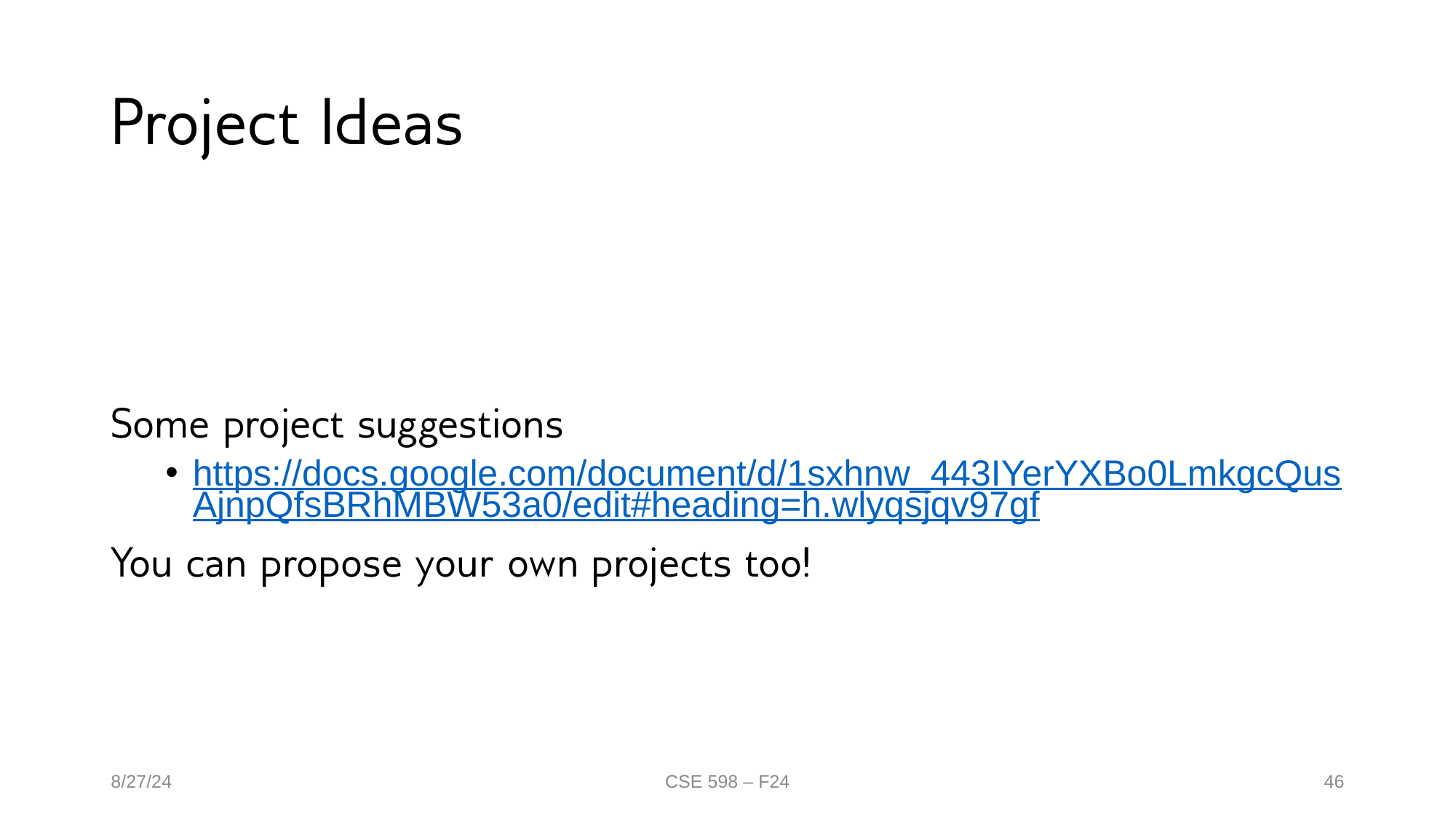

# Project Ideas
Some project suggestions
https://docs.google.com/document/d/1sxhnw_443IYerYXBo0LmkgcQusAjnpQfsBRhMBW53a0/edit#heading=h.wlyqsjqv97gf
You can propose your own projects too!
8/27/24
CSE 598 – F24
46